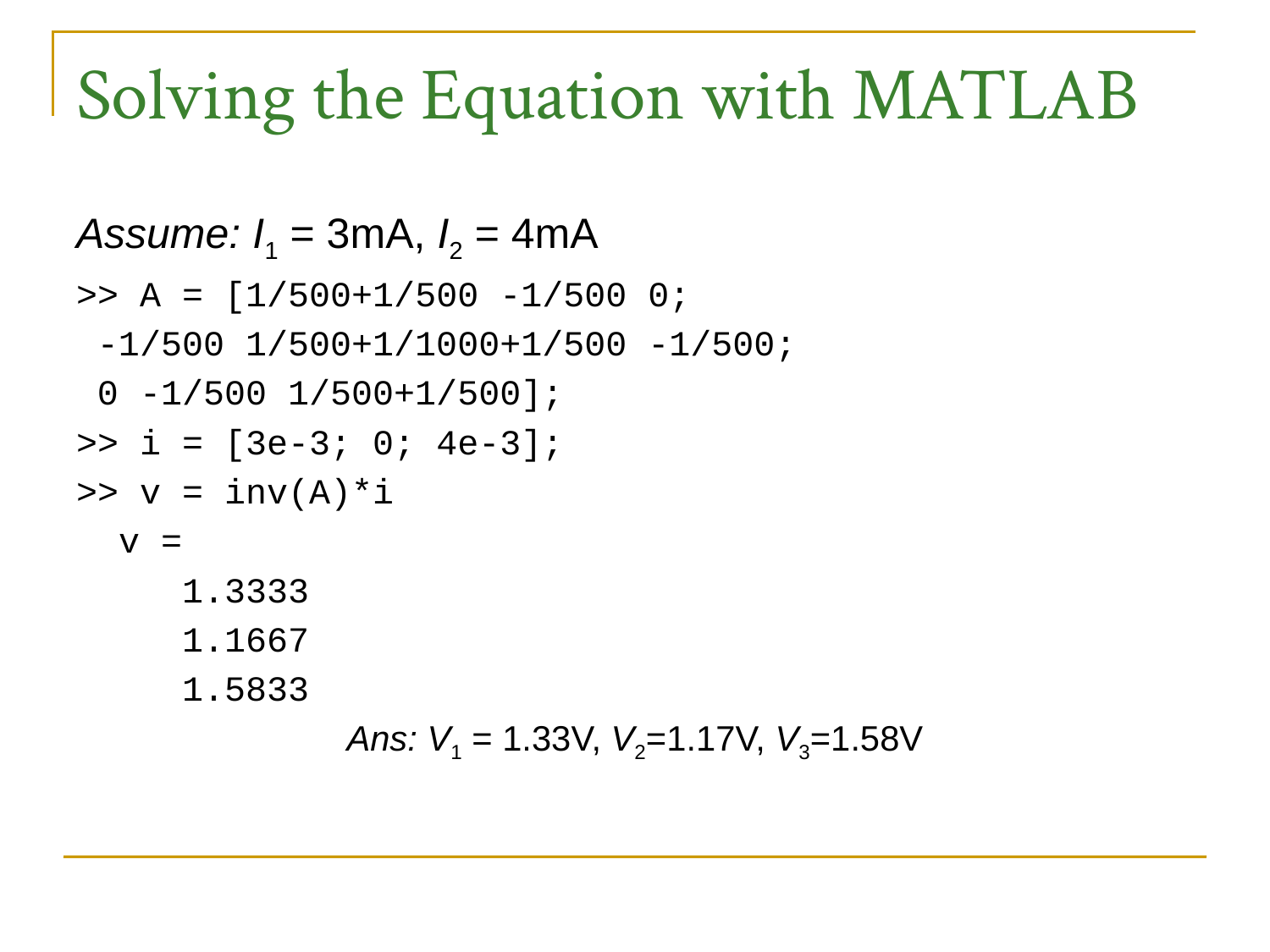

# Solving the Equation with MATLAB
Assume: I1 = 3mA, I2 = 4mA
>> A = [1/500+1/500 -1/500 0;
 -1/500 1/500+1/1000+1/500 -1/500;
 0 -1/500 1/500+1/500];
>> i = [3e-3; 0; 4e-3];
>> v = inv(A)*i
  v =
     1.3333
     1.1667
     1.5833
Ans: V1 = 1.33V, V2=1.17V, V3=1.58V